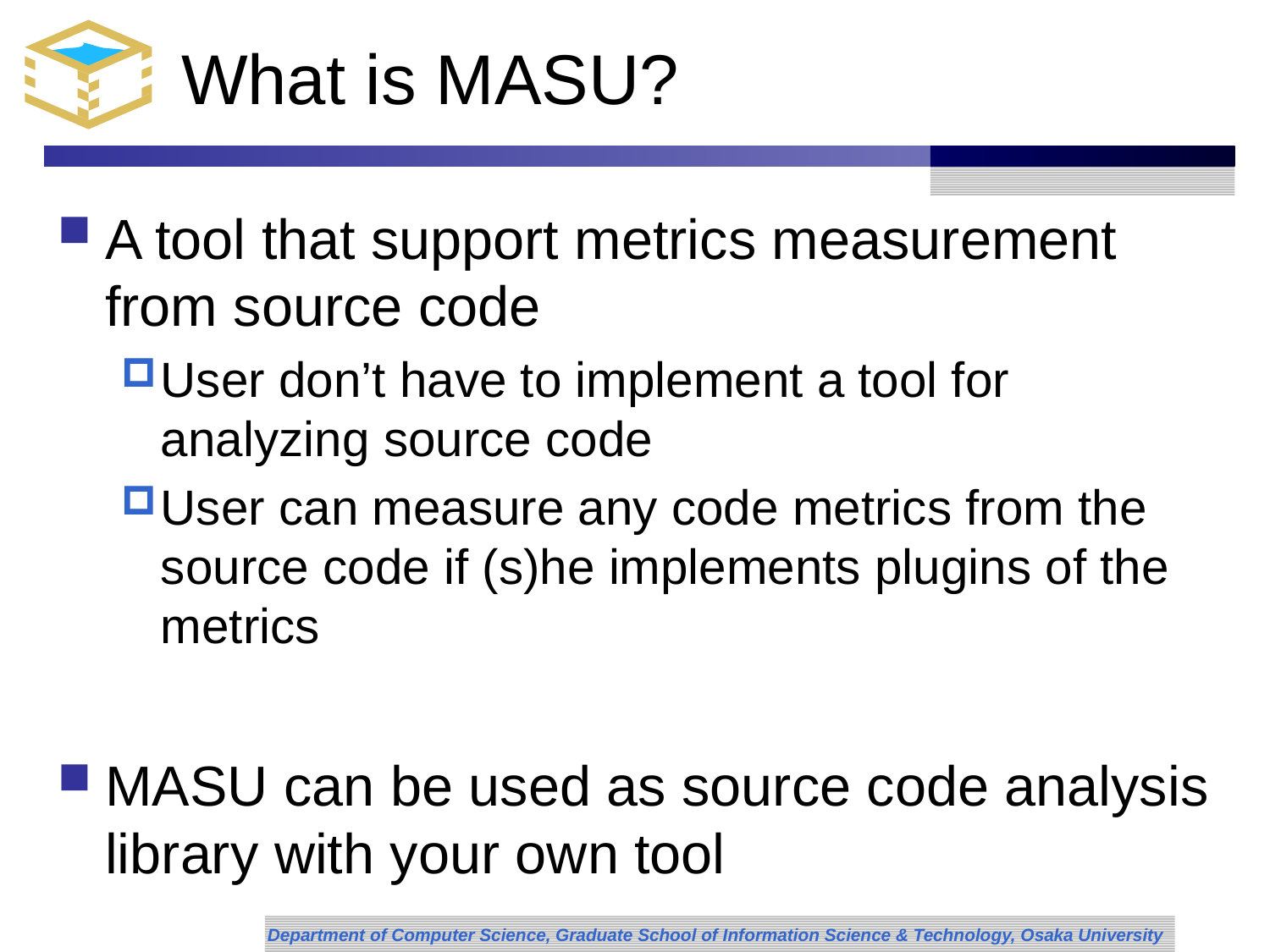

# What is MASU?
A tool that support metrics measurement from source code
User don’t have to implement a tool for analyzing source code
User can measure any code metrics from the source code if (s)he implements plugins of the metrics

MASU can be used as source code analysis library with your own tool